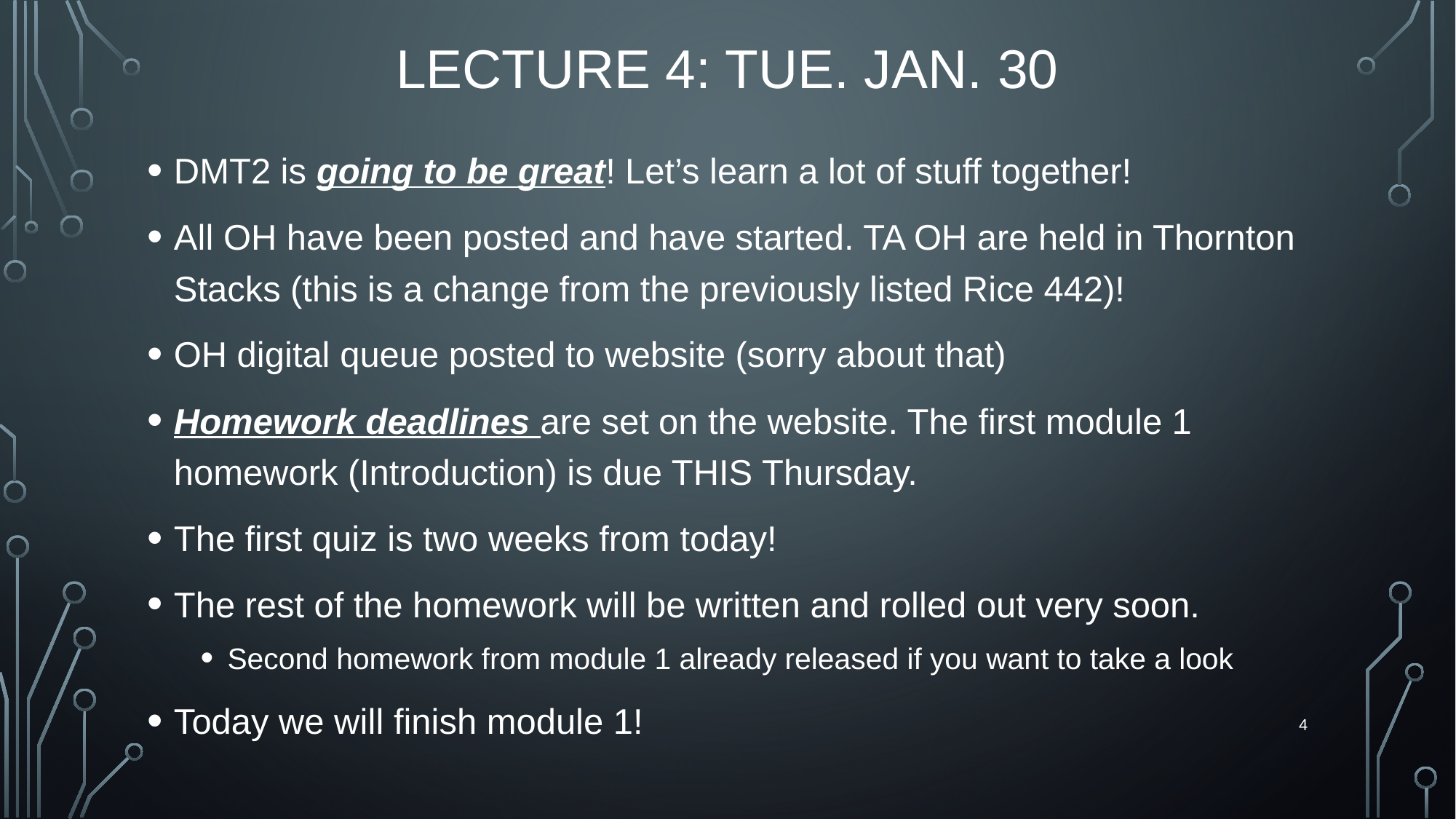

# Lecture 4: Tue. Jan. 30
DMT2 is going to be great! Let’s learn a lot of stuff together!
All OH have been posted and have started. TA OH are held in Thornton Stacks (this is a change from the previously listed Rice 442)!
OH digital queue posted to website (sorry about that)
Homework deadlines are set on the website. The first module 1 homework (Introduction) is due THIS Thursday.
The first quiz is two weeks from today!
The rest of the homework will be written and rolled out very soon.
Second homework from module 1 already released if you want to take a look
Today we will finish module 1!

4